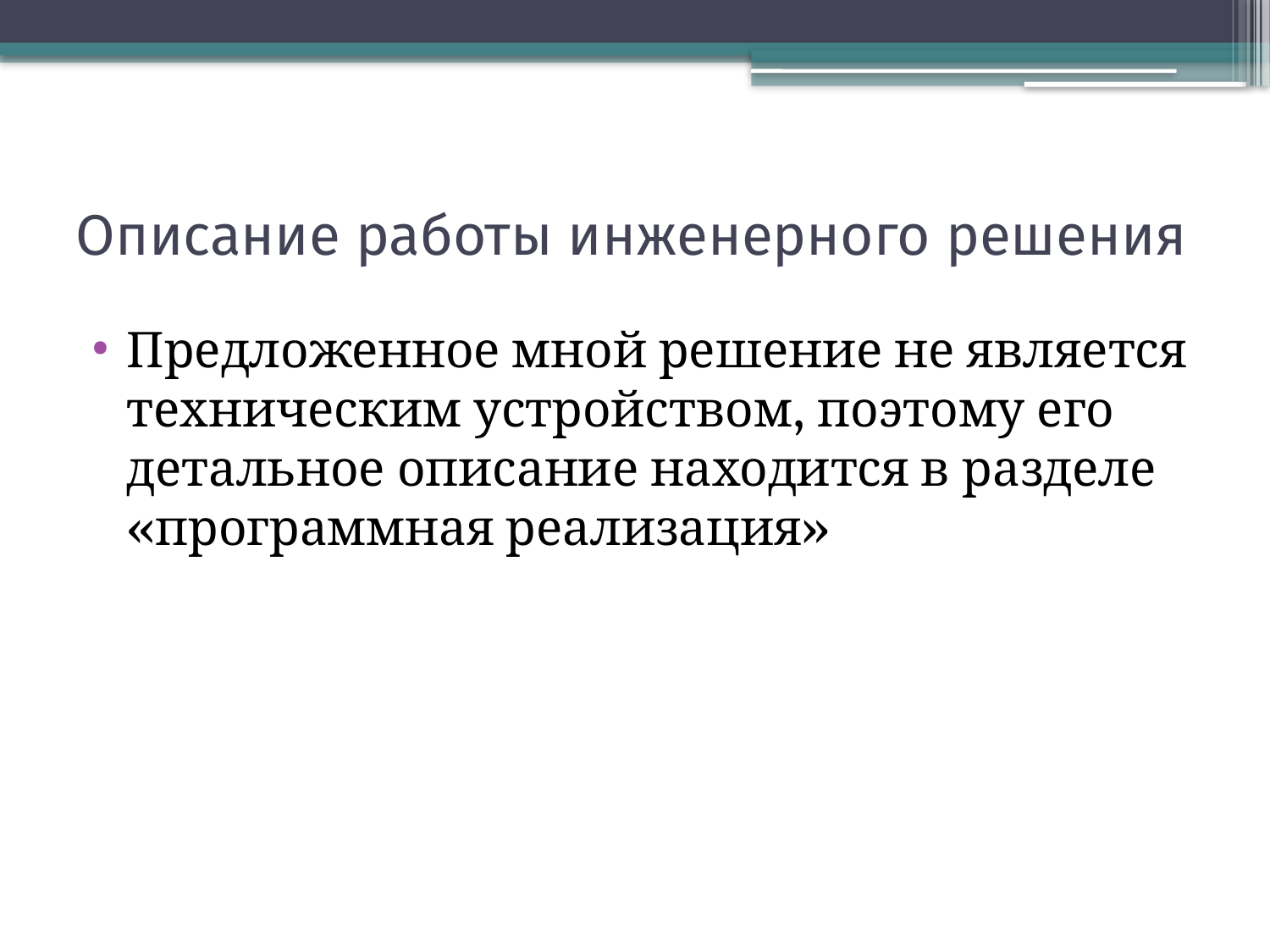

# Описание работы инженерного решения
Предложенное мной решение не является техническим устройством, поэтому его детальное описание находится в разделе «программная реализация»